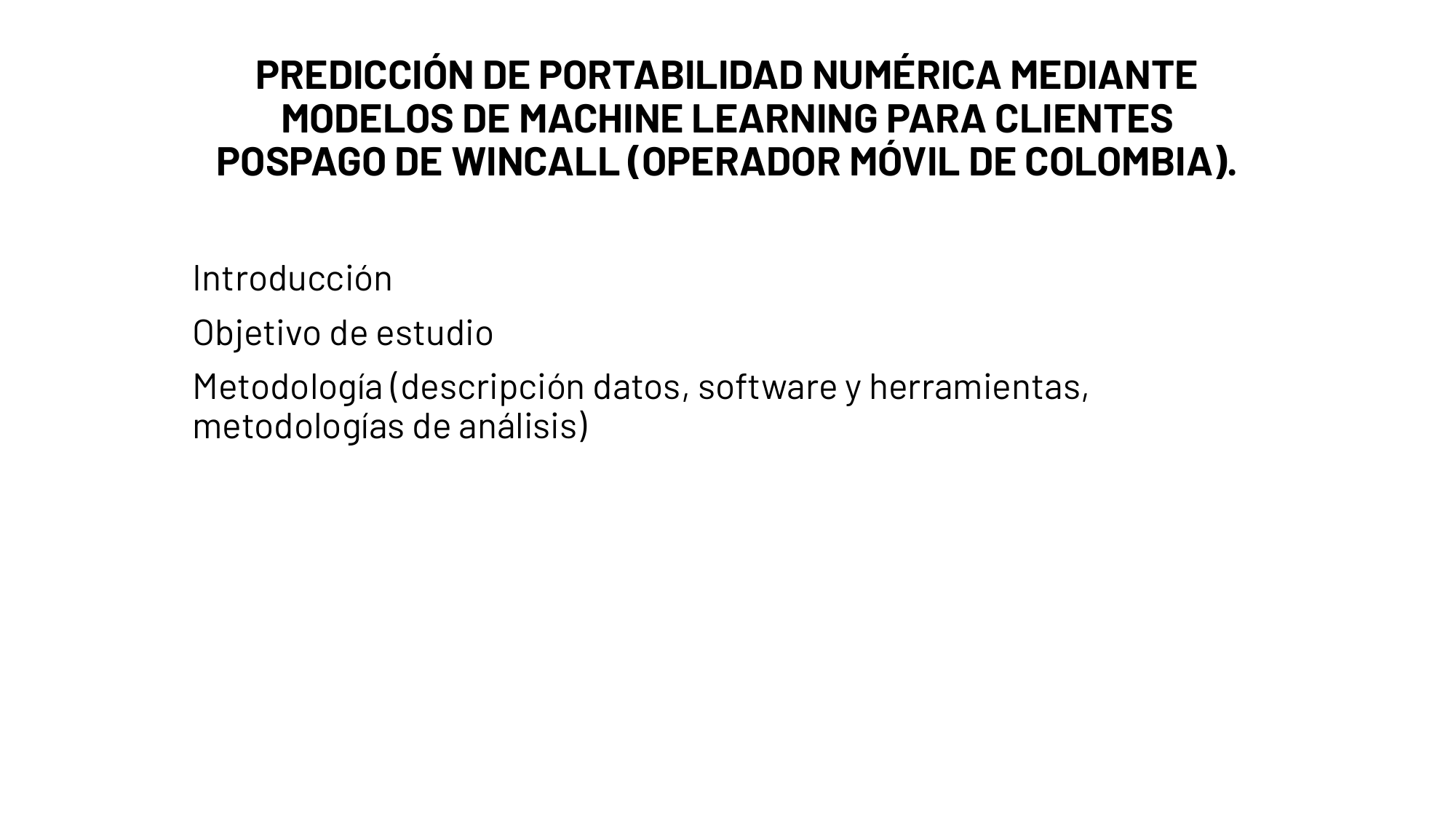

# PREDICCIÓN DE PORTABILIDAD NUMÉRICA MEDIANTE MODELOS DE MACHINE LEARNING PARA CLIENTES POSPAGO DE WINCALL (OPERADOR MÓVIL DE COLOMBIA).
Introducción
Objetivo de estudio
Metodología (descripción datos, software y herramientas, metodologías de análisis)